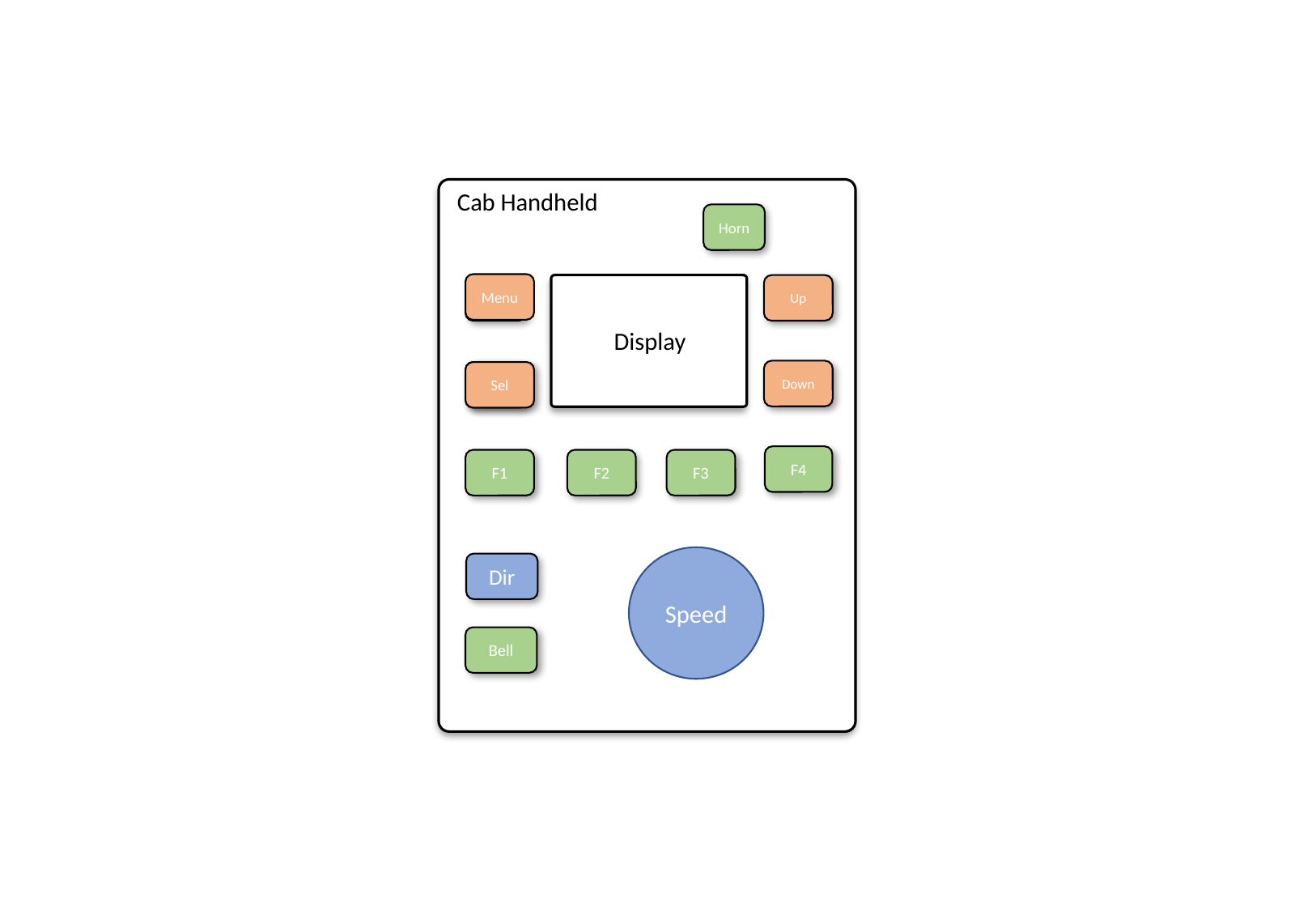

Cab Handheld
Horn
Menu
Up
Menu

Display
Down
Select
Sel
F4
F1
F2
F3
Speed
Dir
Bell